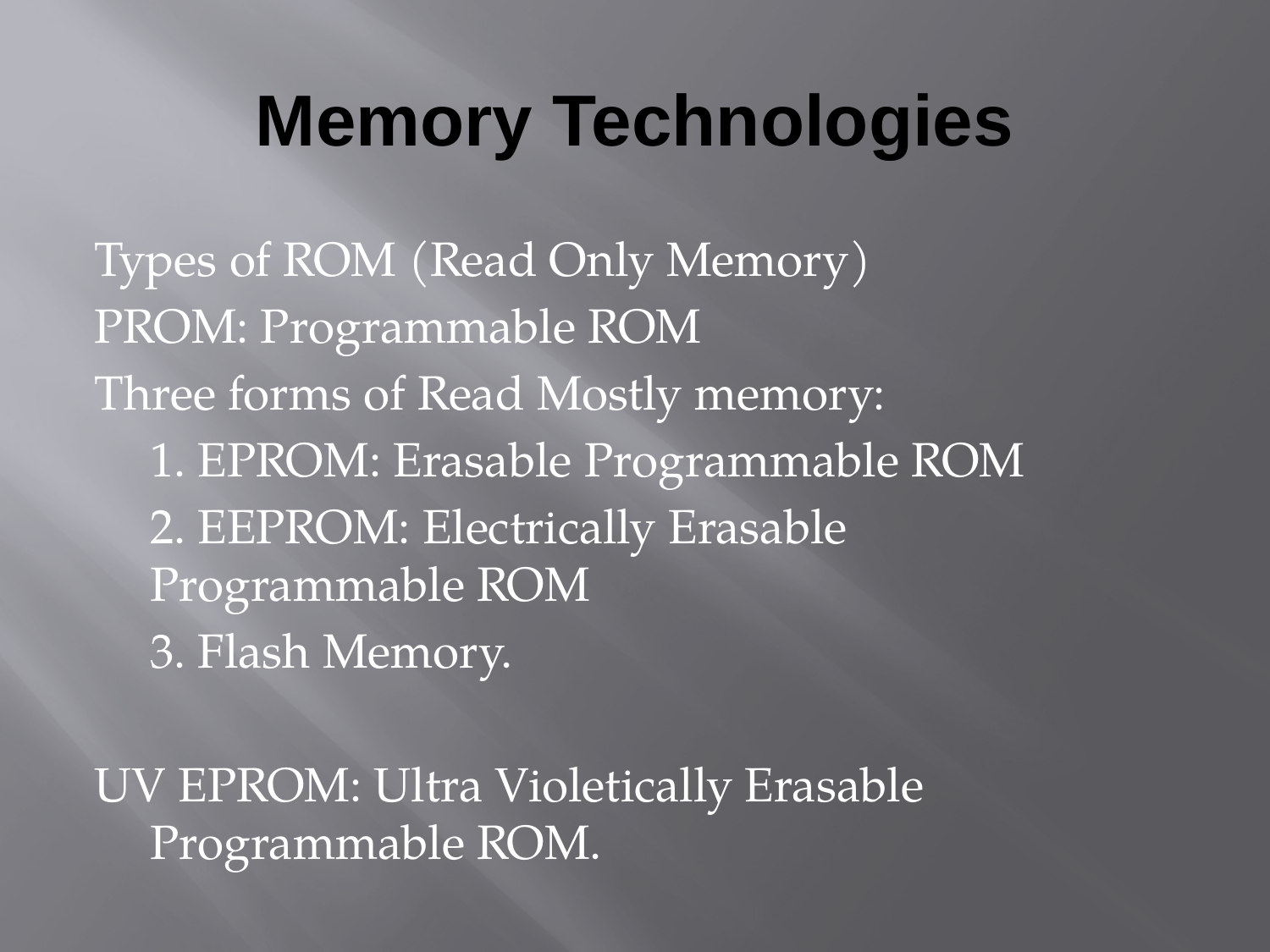

# Memory Technologies
Types of ROM (Read Only Memory)
PROM: Programmable ROM
Three forms of Read Mostly memory:
	1. EPROM: Erasable Programmable ROM
	2. EEPROM: Electrically Erasable 	Programmable ROM
	3. Flash Memory.

UV EPROM: Ultra Violetically Erasable Programmable ROM.